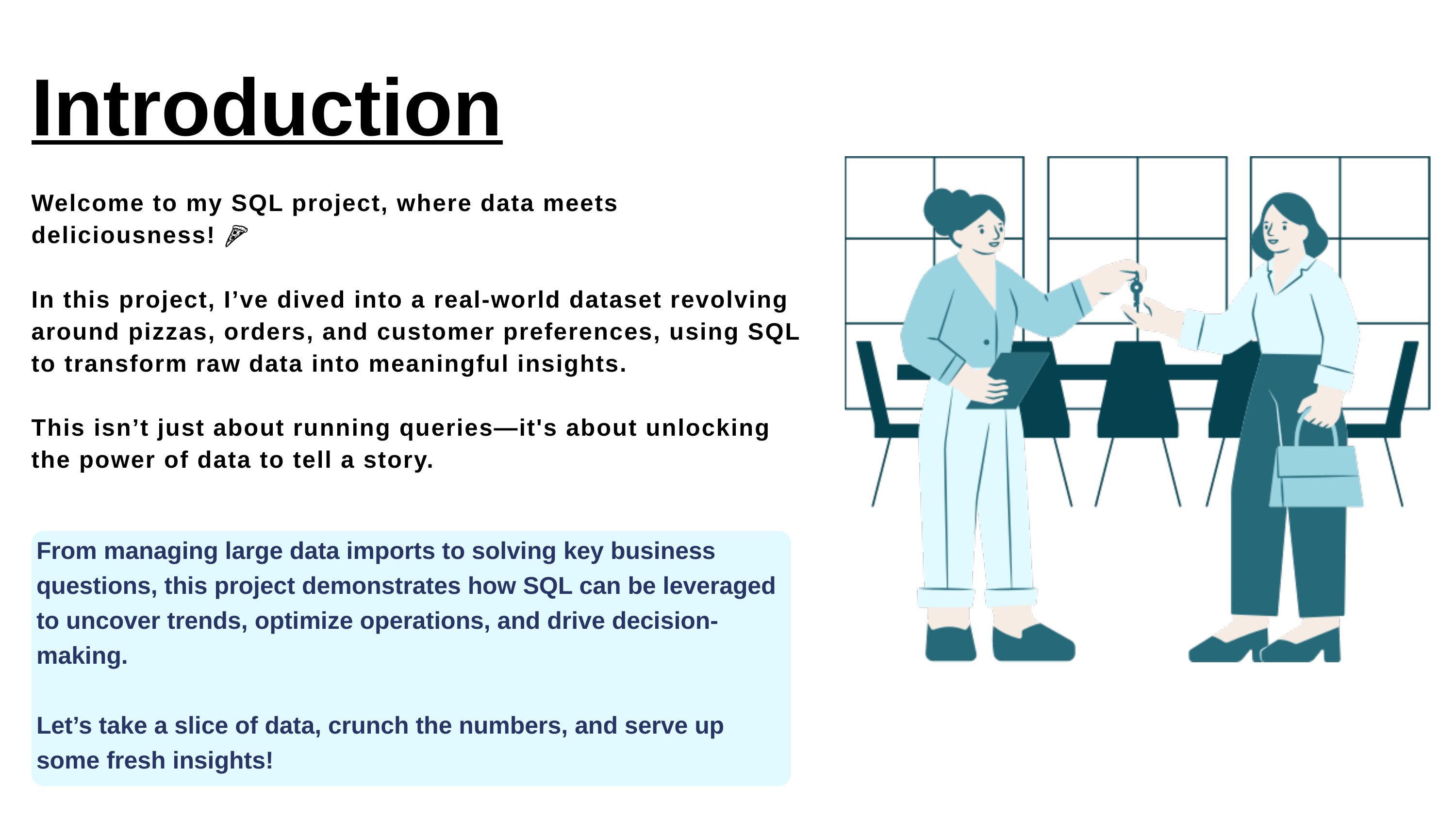

Introduction

Welcome to my SQL project, where data meets deliciousness! 🍕

In this project, I’ve dived into a real-world dataset revolving around pizzas, orders, and customer preferences, using SQL to transform raw data into meaningful insights.

This isn’t just about running queries—it's about unlocking the power of data to tell a story.

From managing large data imports to solving key business questions, this project demonstrates how SQL can be leveraged to uncover trends, optimize operations, and drive decision-making.

Let’s take a slice of data, crunch the numbers, and serve up some fresh insights!